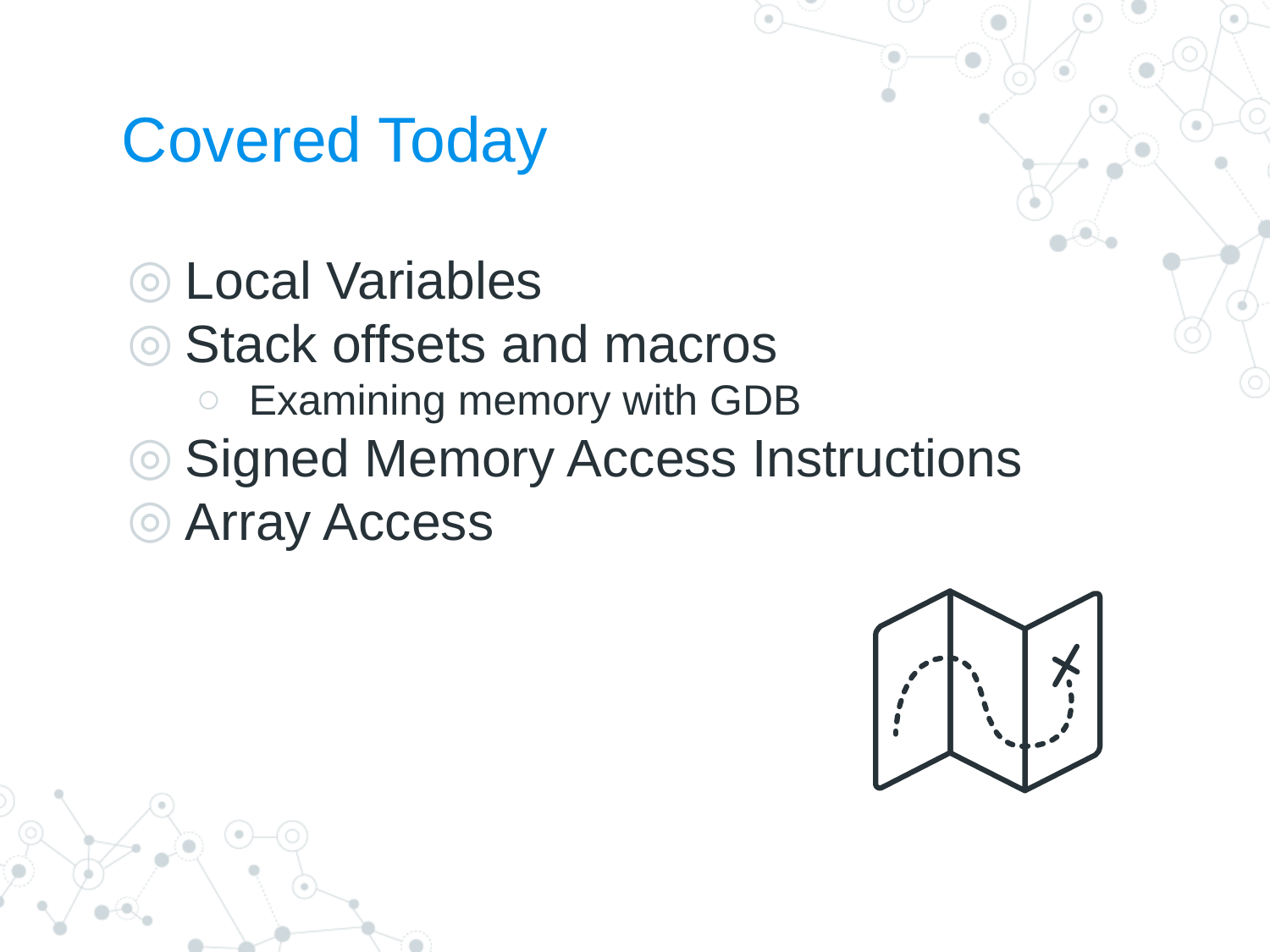

# Covered Today
Local Variables
Stack offsets and macros
Examining memory with GDB
Signed Memory Access Instructions
Array Access